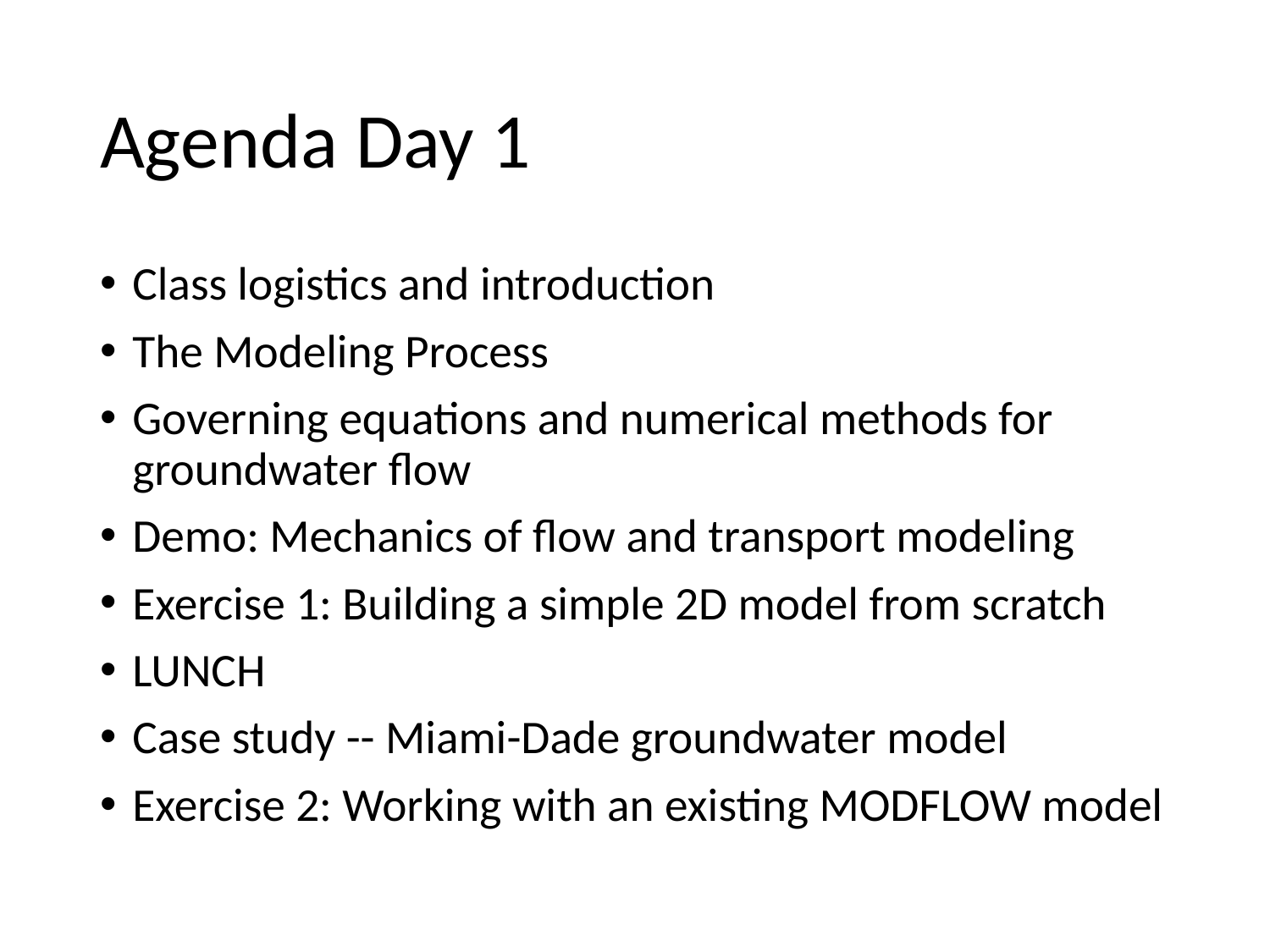

# Agenda Day 1
Class logistics and introduction
The Modeling Process
Governing equations and numerical methods for groundwater flow
Demo: Mechanics of flow and transport modeling
Exercise 1: Building a simple 2D model from scratch
LUNCH
Case study -- Miami-Dade groundwater model
Exercise 2: Working with an existing MODFLOW model